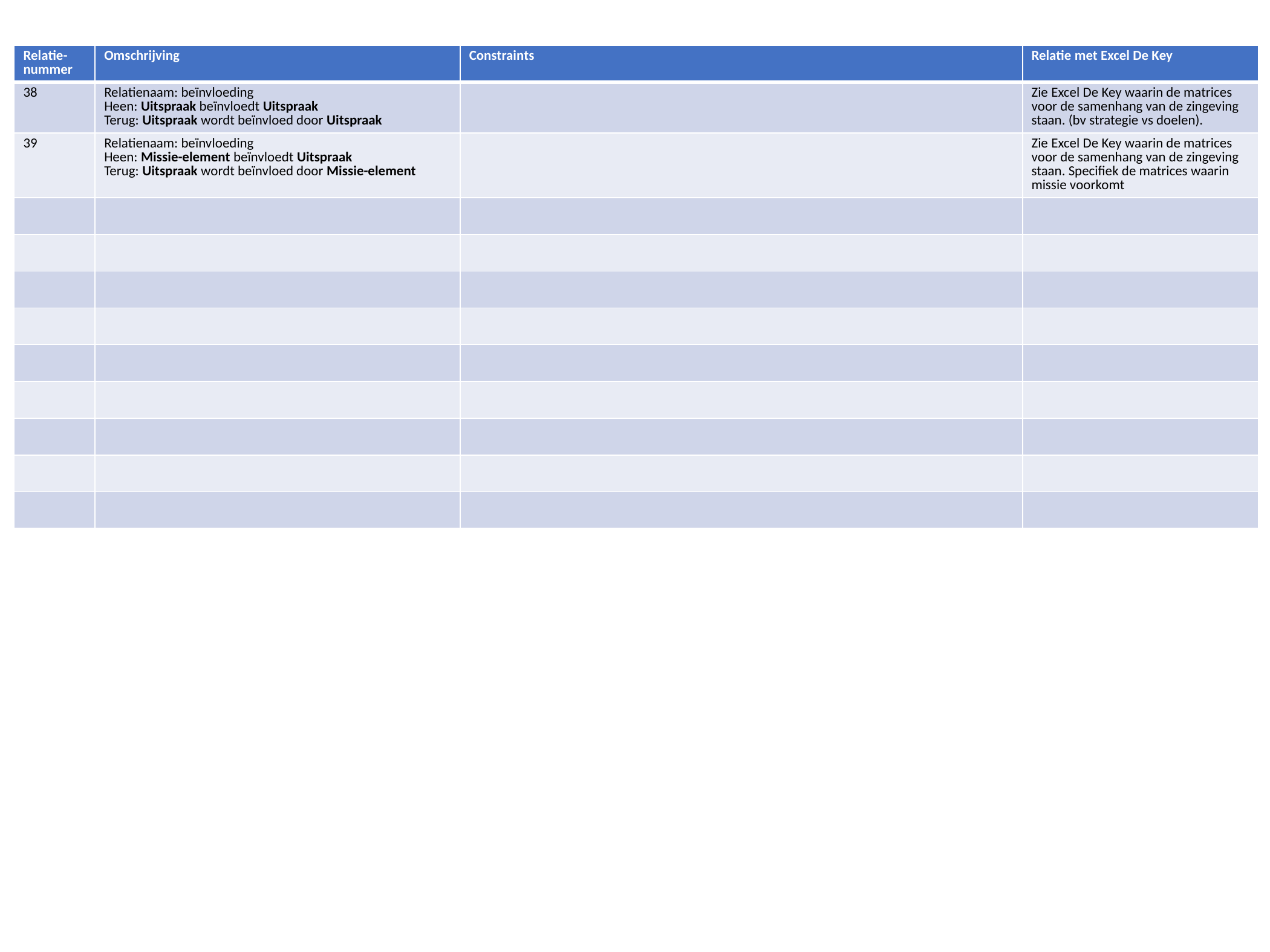

| Relatie-nummer | Omschrijving | Constraints | Relatie met Excel De Key |
| --- | --- | --- | --- |
| 38 | Relatienaam: beïnvloeding Heen: Uitspraak beïnvloedt Uitspraak Terug: Uitspraak wordt beïnvloed door Uitspraak |  | Zie Excel De Key waarin de matrices voor de samenhang van de zingeving staan. (bv strategie vs doelen). |
| 39 | Relatienaam: beïnvloeding Heen: Missie-element beïnvloedt Uitspraak Terug: Uitspraak wordt beïnvloed door Missie-element |  | Zie Excel De Key waarin de matrices voor de samenhang van de zingeving staan. Specifiek de matrices waarin missie voorkomt |
|  |  |  |  |
|  |  |  |  |
|  |  |  |  |
|  |  |  |  |
|  |  |  |  |
|  |  |  |  |
|  |  |  |  |
|  |  |  |  |
|  |  |  |  |